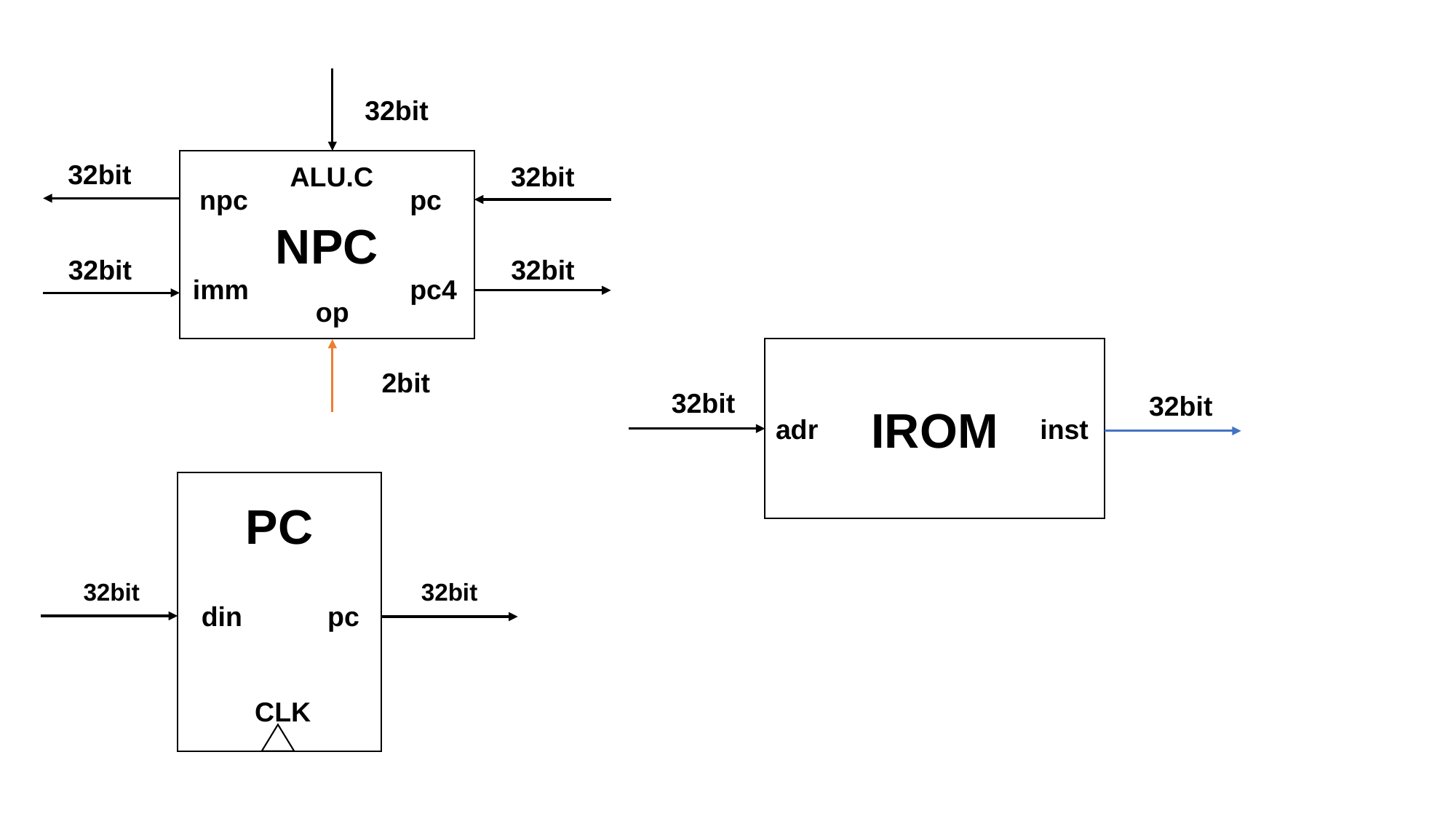

32bit
NPC
npc
pc
imm
pc4
op
32bit
32bit
ALU.C
32bit
32bit
2bit
IROM
adr
inst
32bit
32bit
PC

32bit
din
pc
CLK

32bit